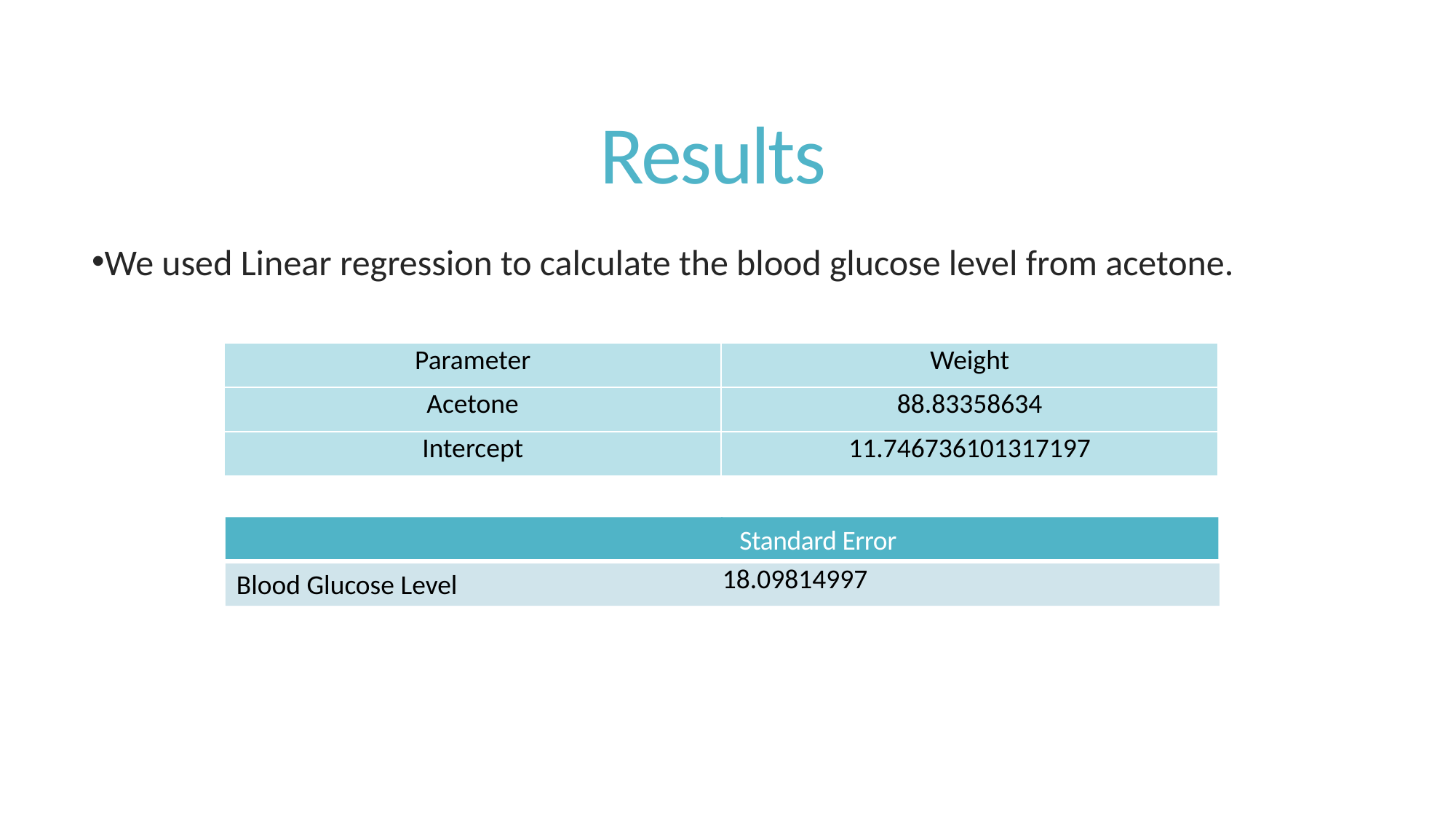

# Results
We used Linear regression to calculate the blood glucose level from acetone.

| Parameter | Weight |
| --- | --- |
| Acetone | 88.83358634 |
| Intercept | 11.746736101317197 |

Standard Error

Blood Glucose Level
18.09814997